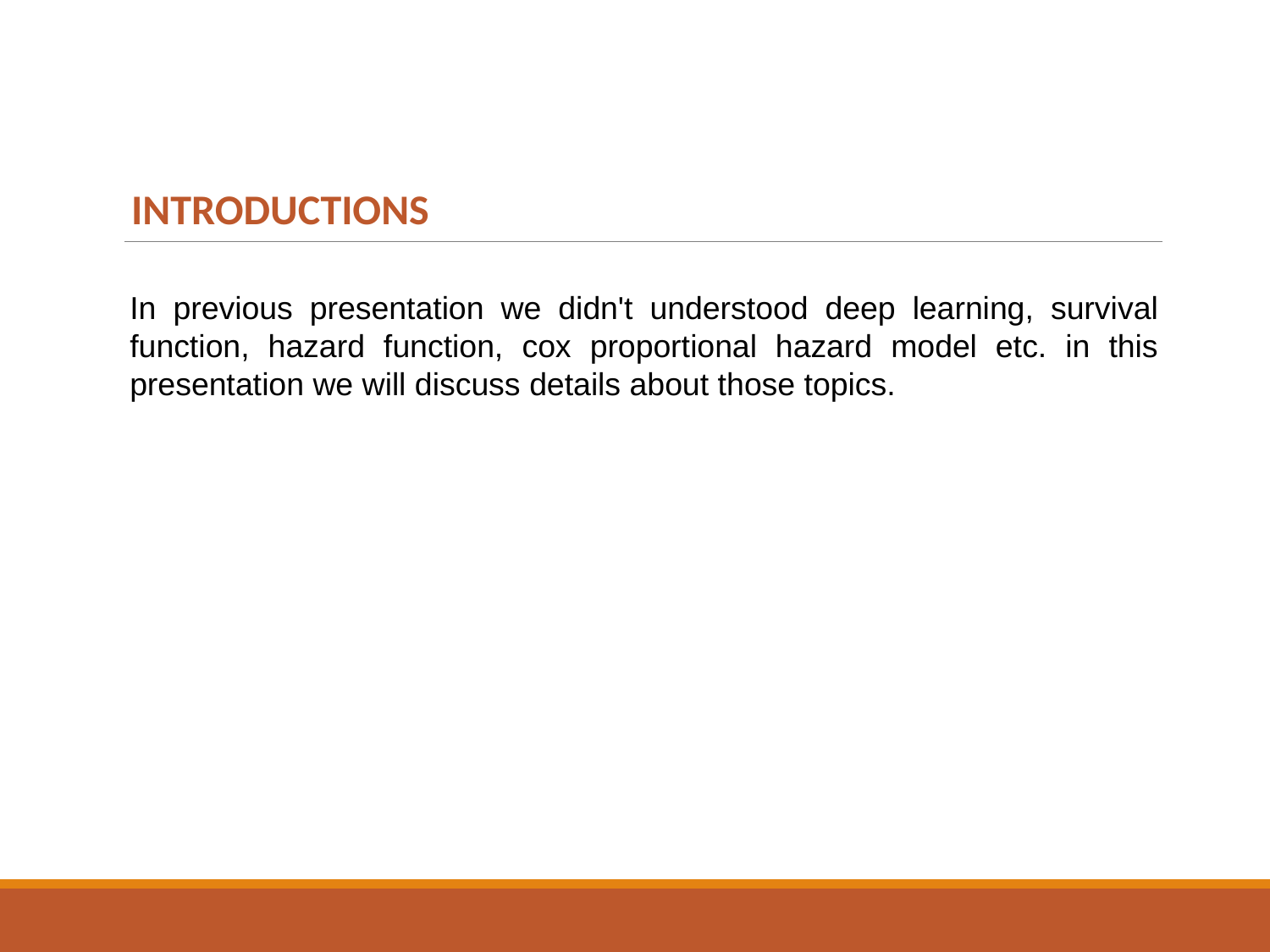

INTRODUCTIONS
In previous presentation we didn't understood deep learning, survival function, hazard function, cox proportional hazard model etc. in this presentation we will discuss details about those topics.